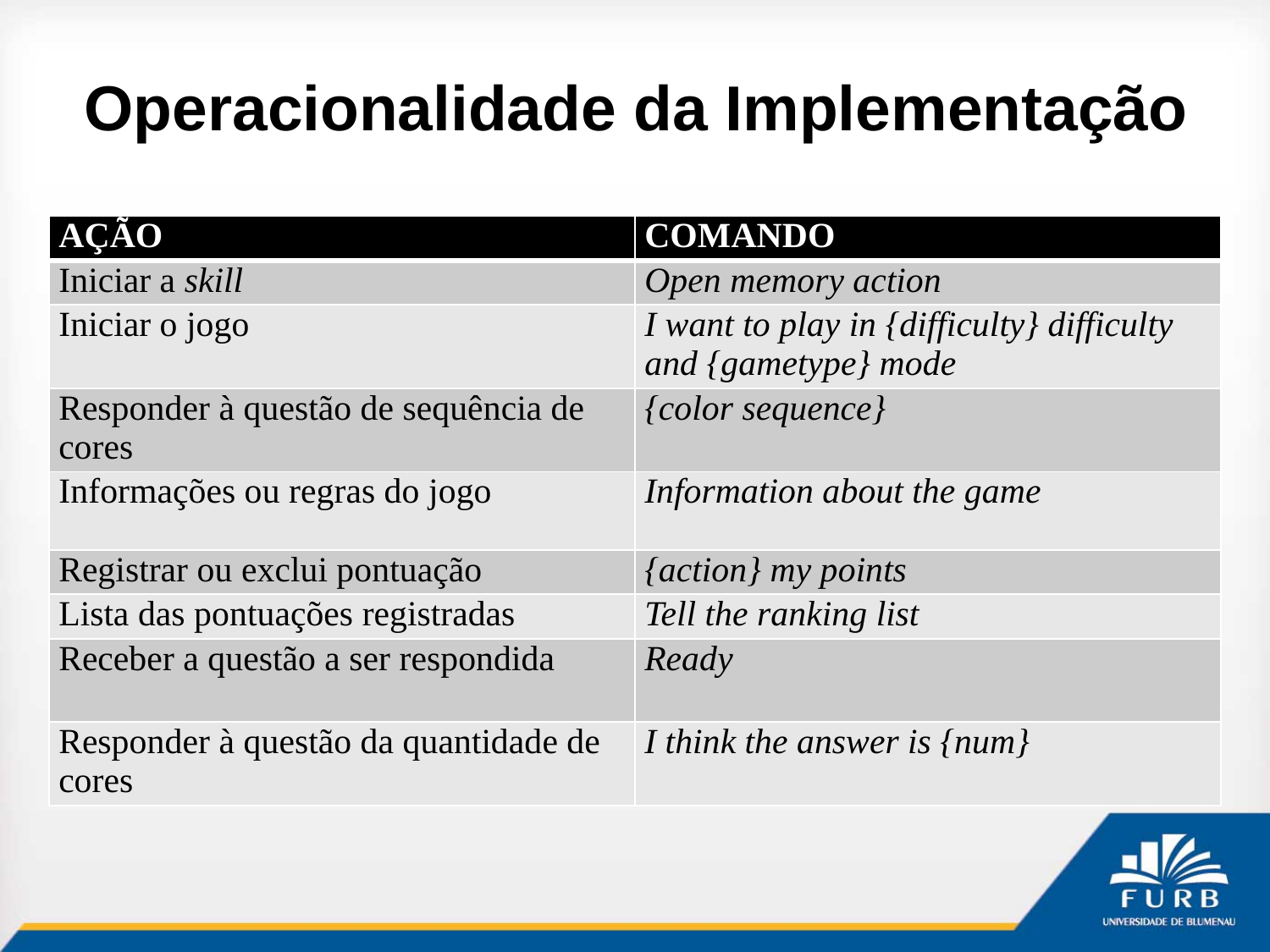

# Operacionalidade da Implementação
| AÇÃO | COMANDO |
| --- | --- |
| Iniciar a skill | Open memory action |
| Iniciar o jogo | I want to play in {difficulty} difficulty and {gametype} mode |
| Responder à questão de sequência de cores | {color sequence} |
| Informações ou regras do jogo | Information about the game |
| Registrar ou exclui pontuação | {action} my points |
| Lista das pontuações registradas | Tell the ranking list |
| Receber a questão a ser respondida | Ready |
| Responder à questão da quantidade de cores | I think the answer is {num} |